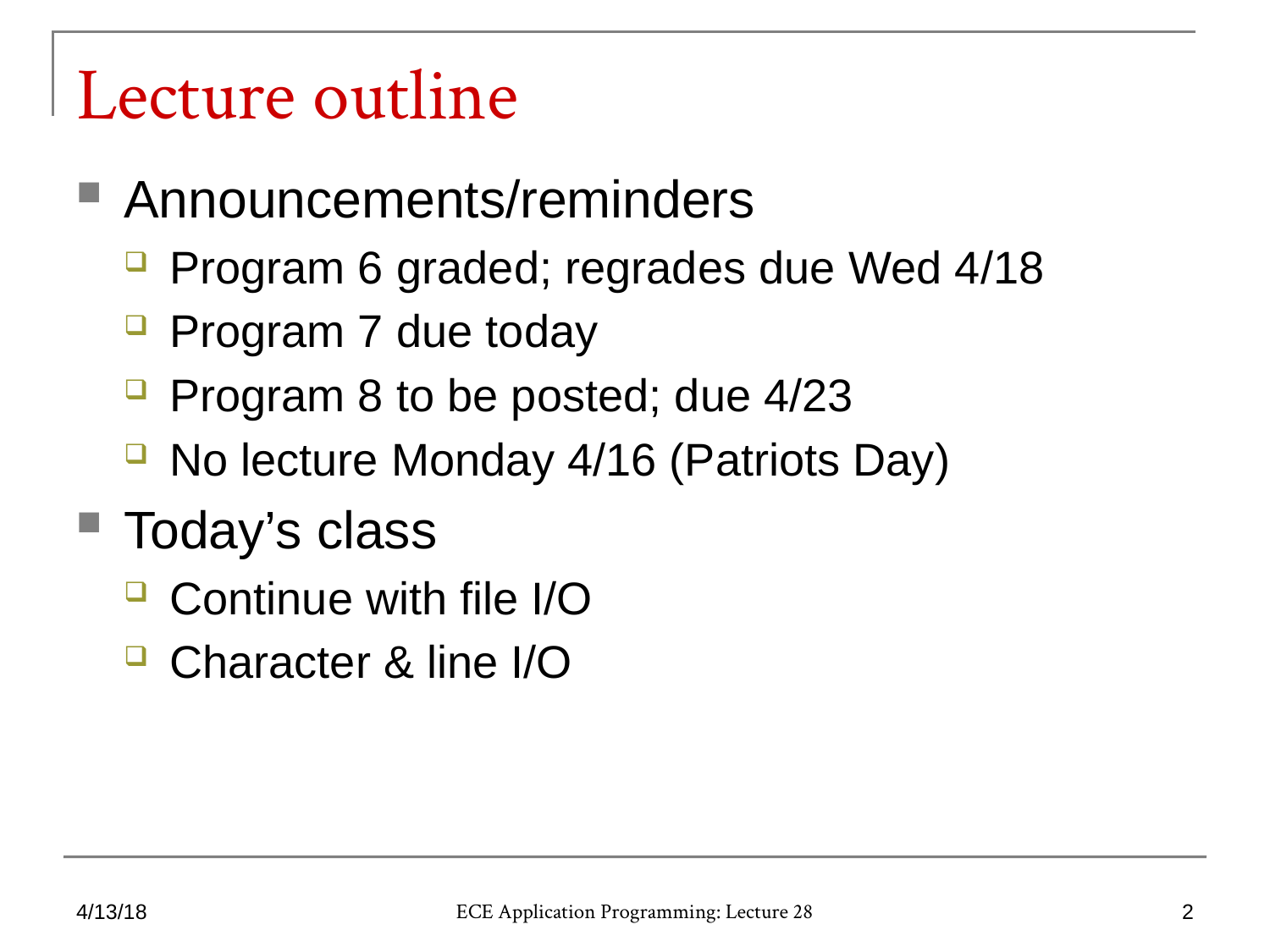

# Lecture outline
Announcements/reminders
Program 6 graded; regrades due Wed 4/18
Program 7 due today
Program 8 to be posted; due 4/23
No lecture Monday 4/16 (Patriots Day)
Today’s class
Continue with file I/O
Character & line I/O
4/13/18
2
ECE Application Programming: Lecture 28